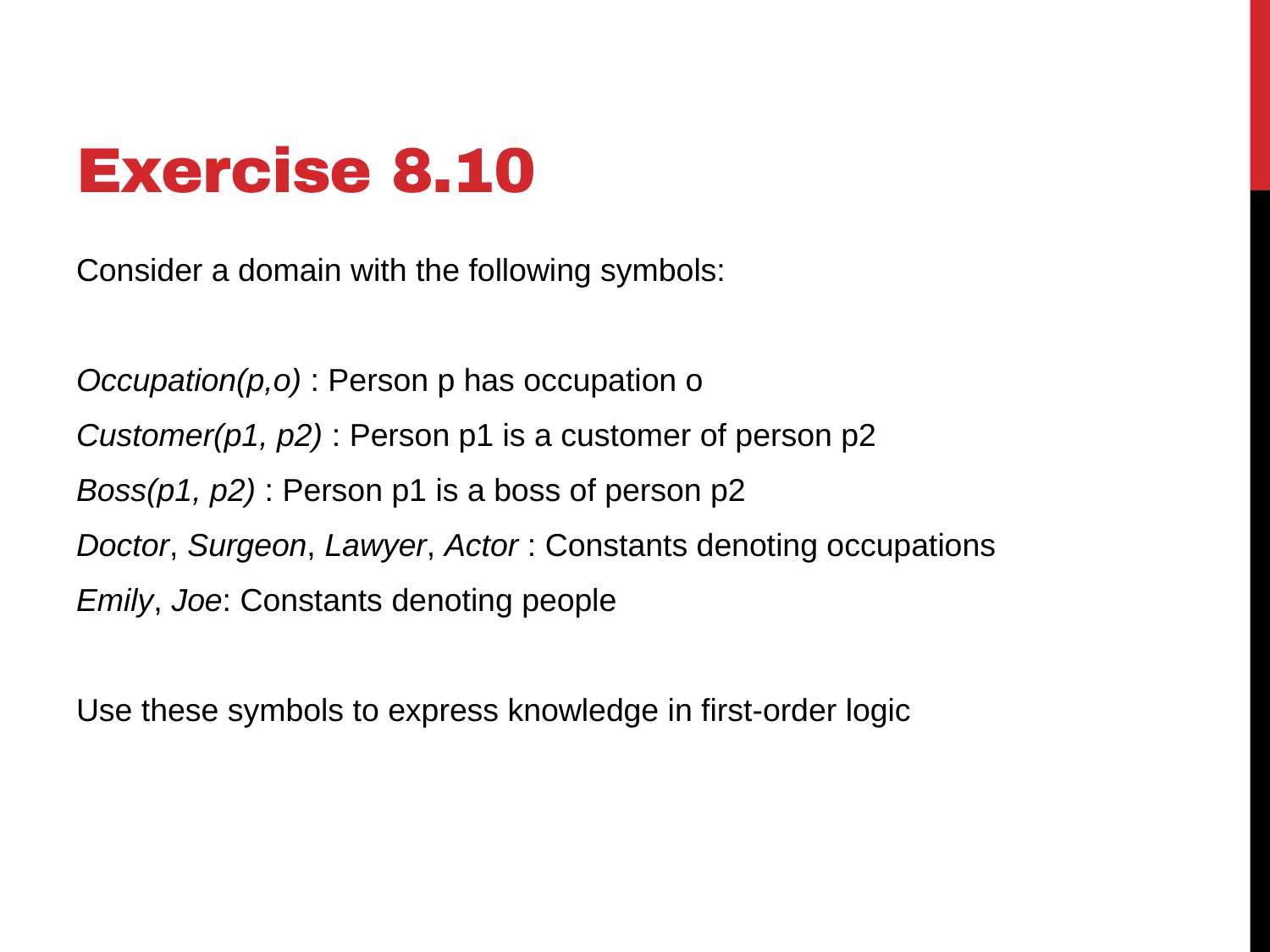

# Exercise 8.10
Consider a domain with the following symbols:

Occupation(p,o) : Person p has occupation o
Customer(p1, p2) : Person p1 is a customer of person p2
Boss(p1, p2) : Person p1 is a boss of person p2
Doctor, Surgeon, Lawyer, Actor : Constants denoting occupations
Emily, Joe: Constants denoting people

Use these symbols to express knowledge in first-order logic